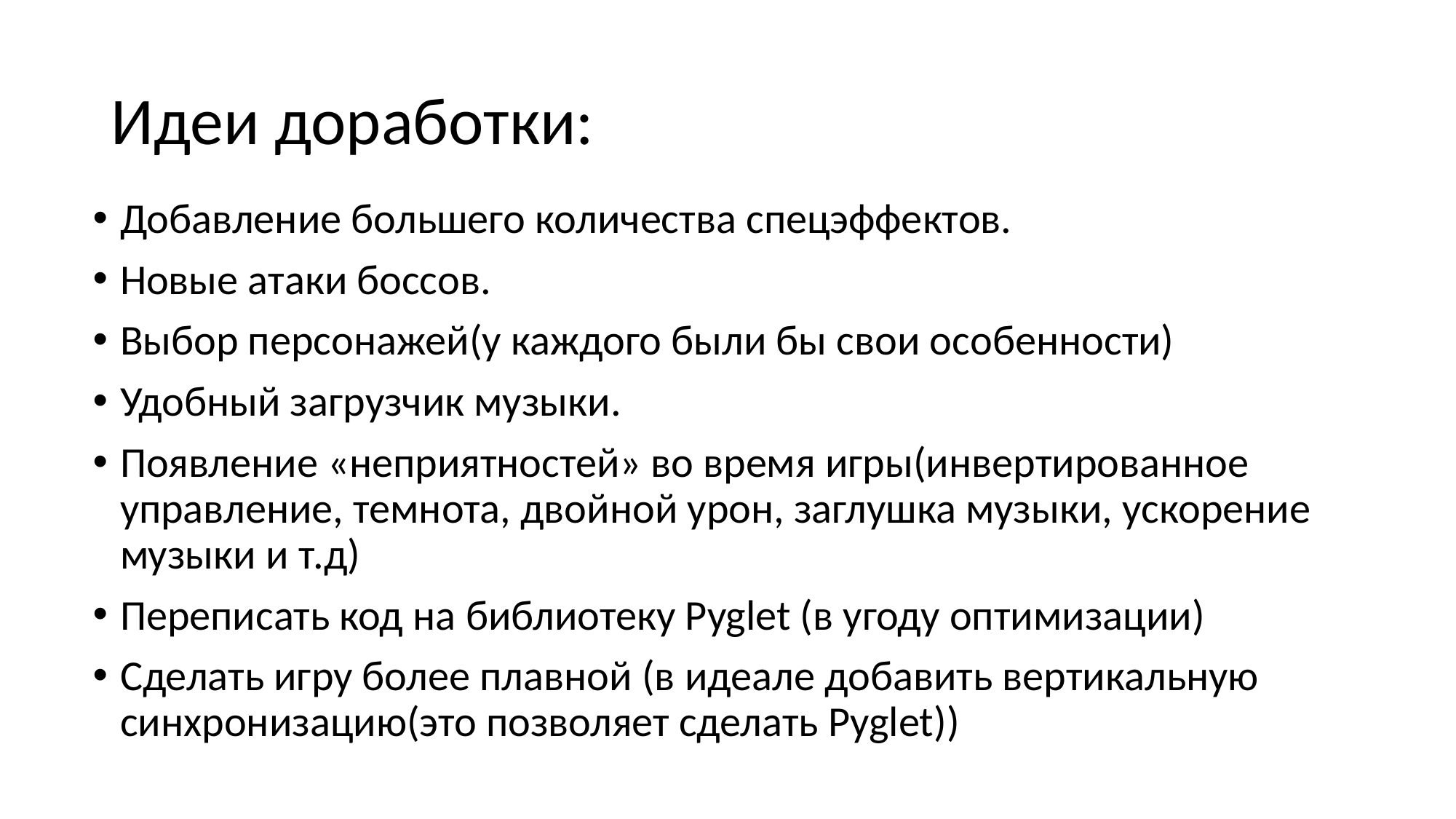

# Идеи доработки:
Добавление большего количества спецэффектов.
Новые атаки боссов.
Выбор персонажей(у каждого были бы свои особенности)
Удобный загрузчик музыки.
Появление «неприятностей» во время игры(инвертированное управление, темнота, двойной урон, заглушка музыки, ускорение музыки и т.д)
Переписать код на библиотеку Pyglet (в угоду оптимизации)
Сделать игру более плавной (в идеале добавить вертикальную синхронизацию(это позволяет сделать Pyglet))